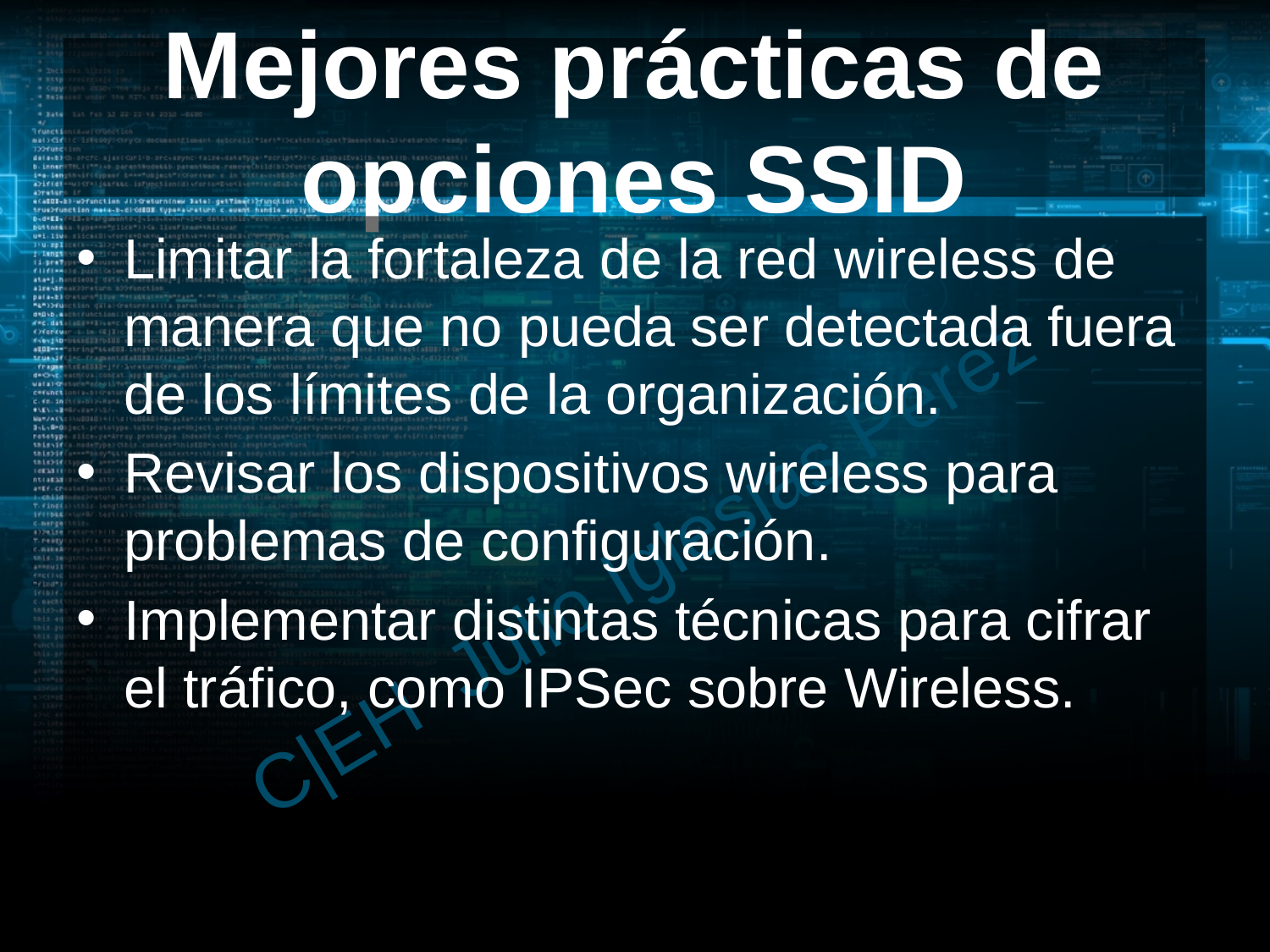

# Mejores prácticas de opciones SSID
Limitar la fortaleza de la red wireless de manera que no pueda ser detectada fuera de los límites de la organización.
Revisar los dispositivos wireless para problemas de configuración.
Implementar distintas técnicas para cifrar el tráfico, como IPSec sobre Wireless.
C|EH  Julio Iglesias Pérez